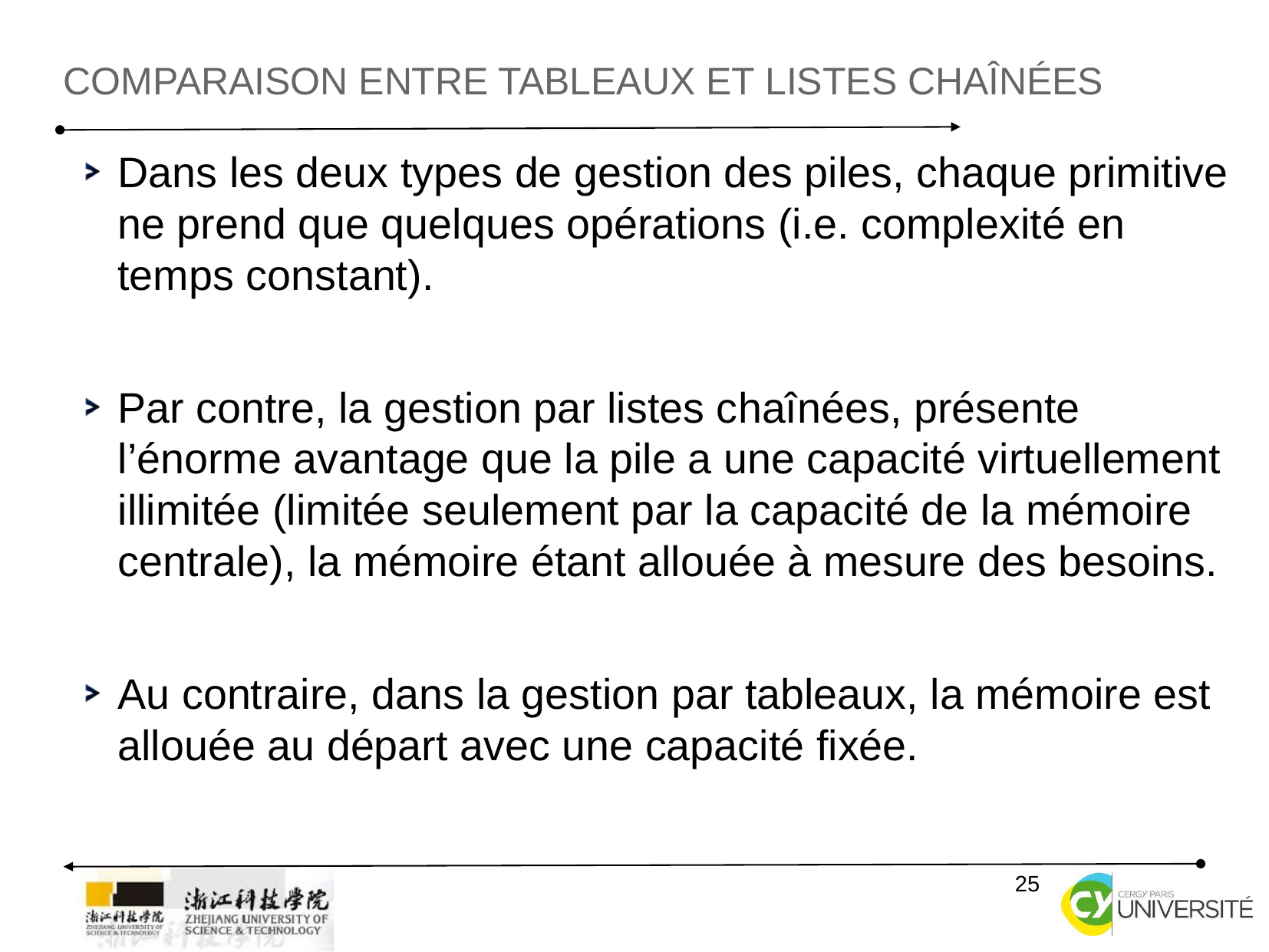

COMPARAISON ENTRE TABLEAUX ET LISTES CHAÎNÉES
Dans les deux types de gestion des piles, chaque primitive ne prend que quelques opérations (i.e. complexité en temps constant).

Par contre, la gestion par listes chaînées, présente l’énorme avantage que la pile a une capacité virtuellement illimitée (limitée seulement par la capacité de la mémoire centrale), la mémoire étant allouée à mesure des besoins.

Au contraire, dans la gestion par tableaux, la mémoire est allouée au départ avec une capacité fixée.